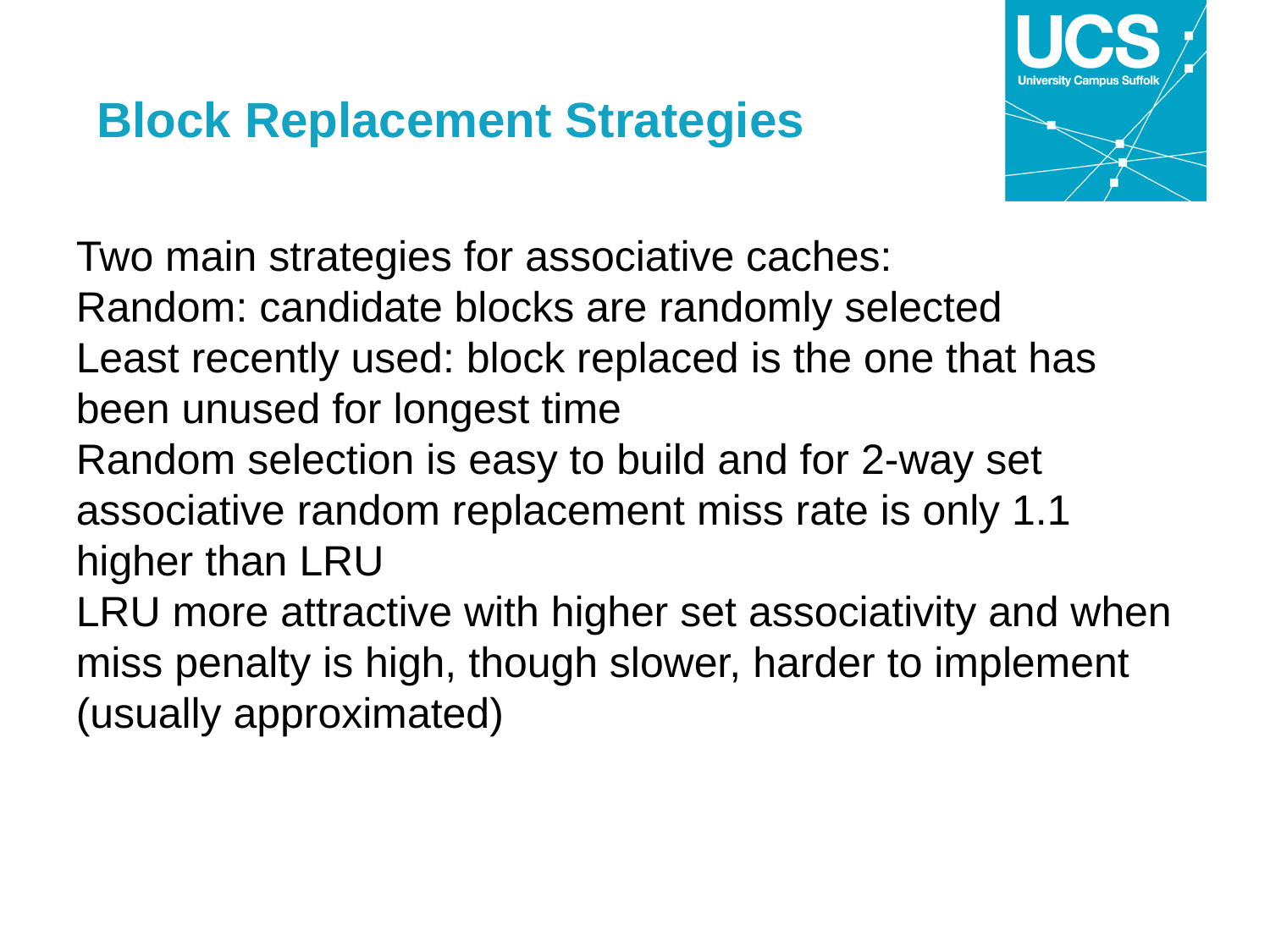

Block Replacement Strategies
Two main strategies for associative caches:
Random: candidate blocks are randomly selected
Least recently used: block replaced is the one that has been unused for longest time
Random selection is easy to build and for 2-way set associative random replacement miss rate is only 1.1 higher than LRU
LRU more attractive with higher set associativity and when miss penalty is high, though slower, harder to implement (usually approximated)